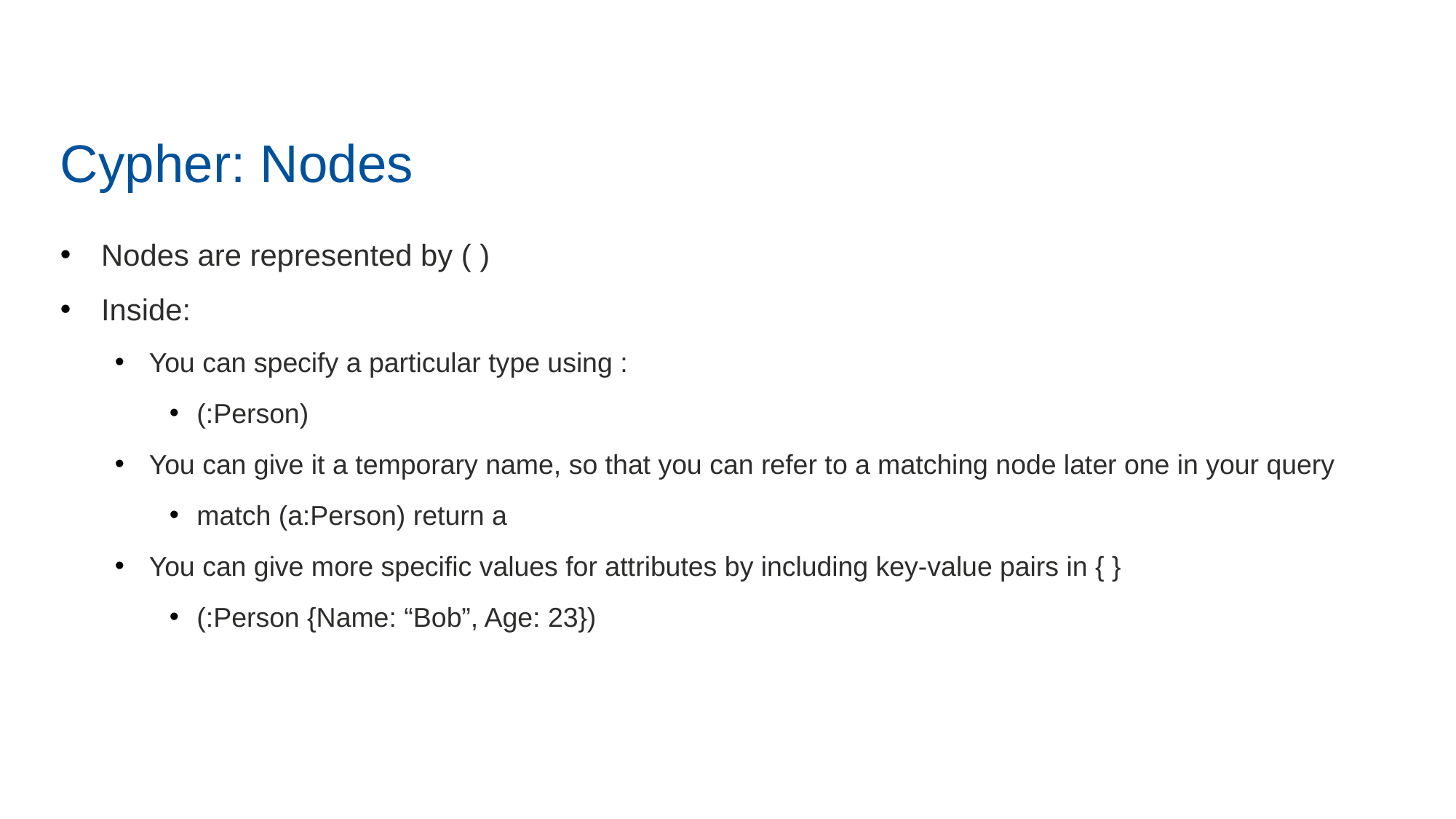

14
# Cypher: Nodes
Nodes are represented by ( )
Inside:
You can specify a particular type using :
(:Person)
You can give it a temporary name, so that you can refer to a matching node later one in your query
match (a:Person) return a
You can give more specific values for attributes by including key-value pairs in { }
(:Person {Name: “Bob”, Age: 23})